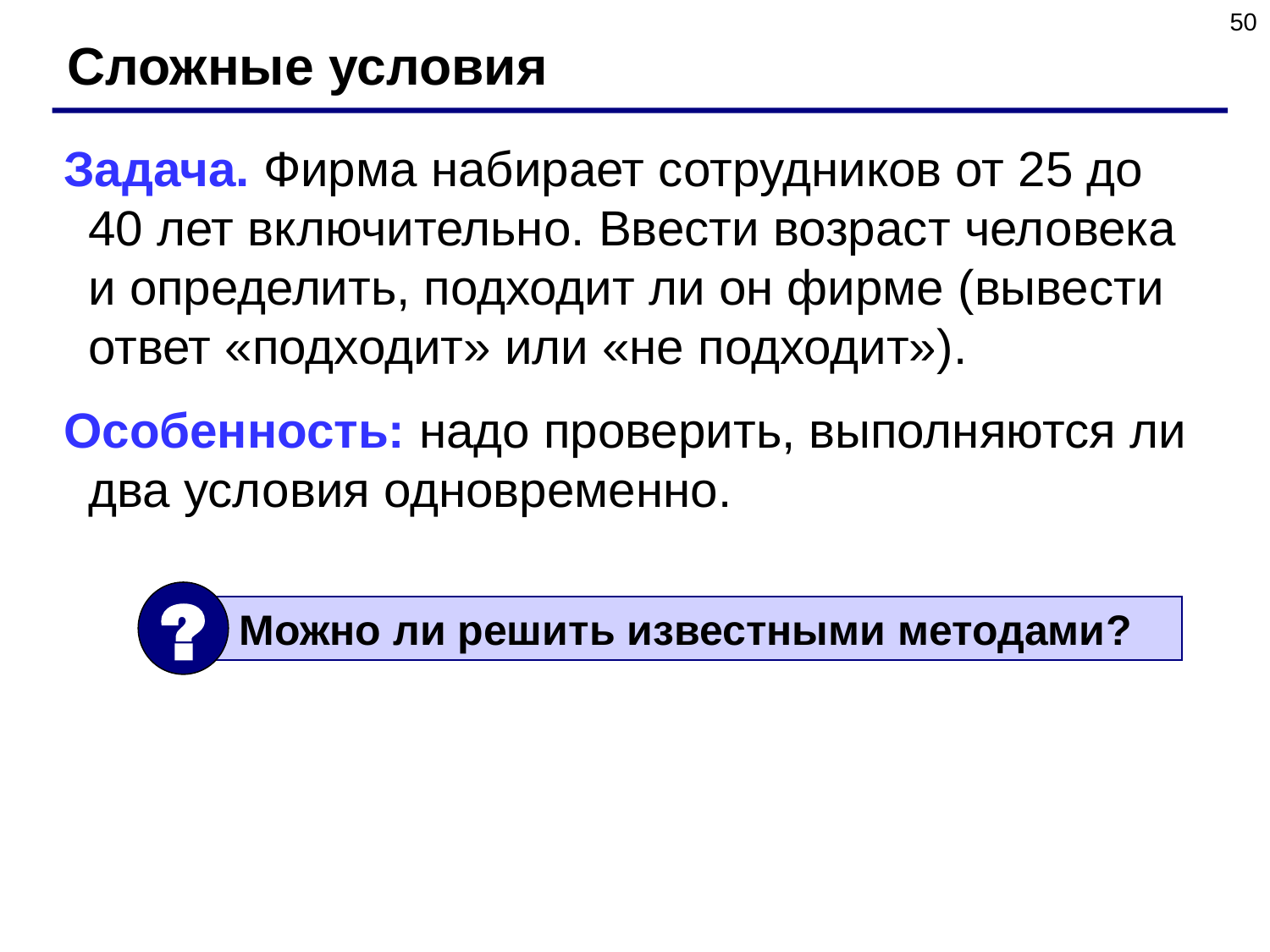

50
Сложные условия

Задача. Фирма набирает сотрудников от 25 до 40 лет включительно. Ввести возраст человека и определить, подходит ли он фирме (вывести ответ «подходит» или «не подходит»).
Особенность: надо проверить, выполняются ли два условия одновременно.
?
  Можно ли решить известными методами?